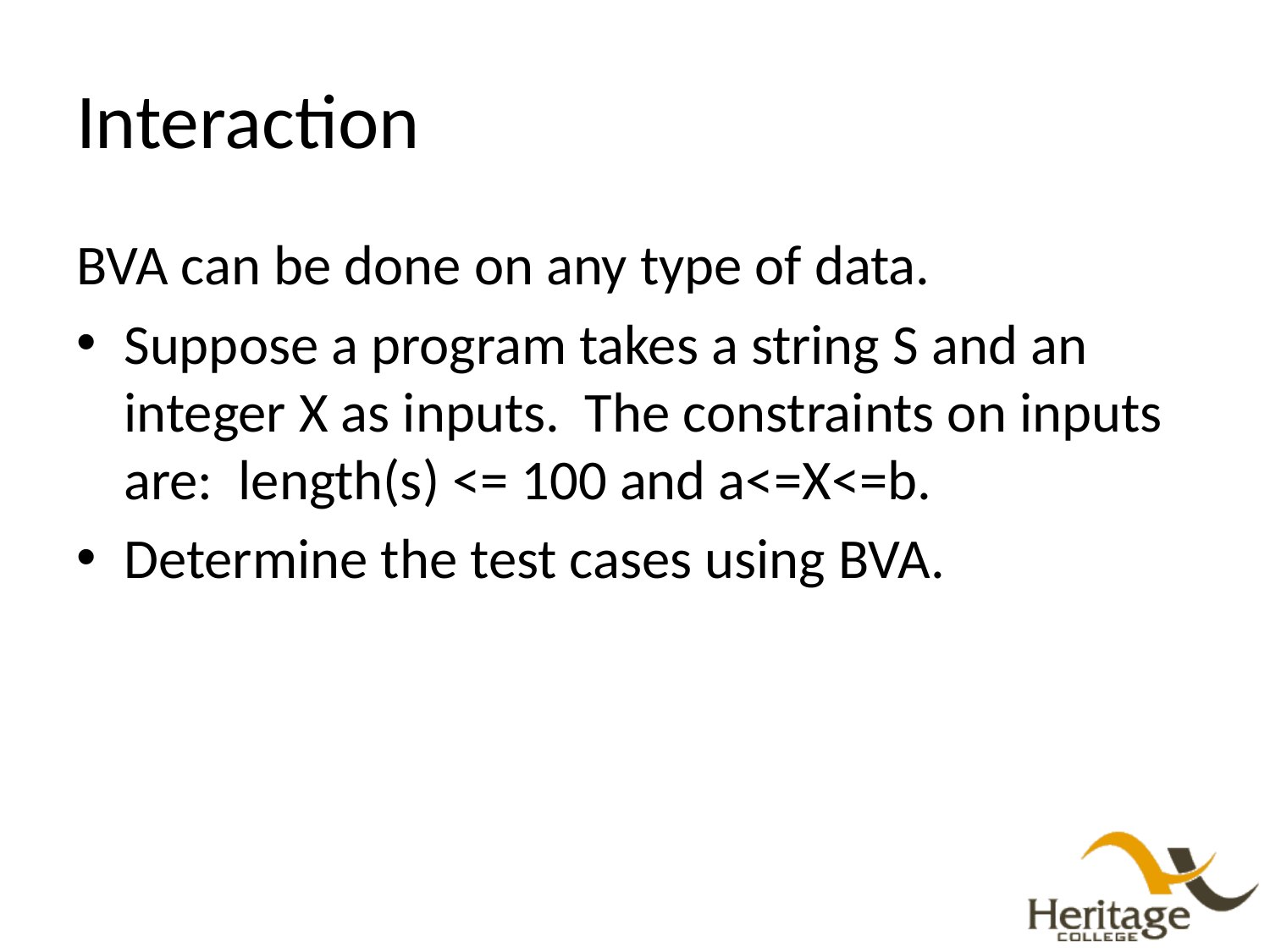

# Interaction
BVA can be done on any type of data.
Suppose a program takes a string S and an integer X as inputs.  The constraints on inputs are:  length(s) <= 100 and a<=X<=b.
Determine the test cases using BVA.